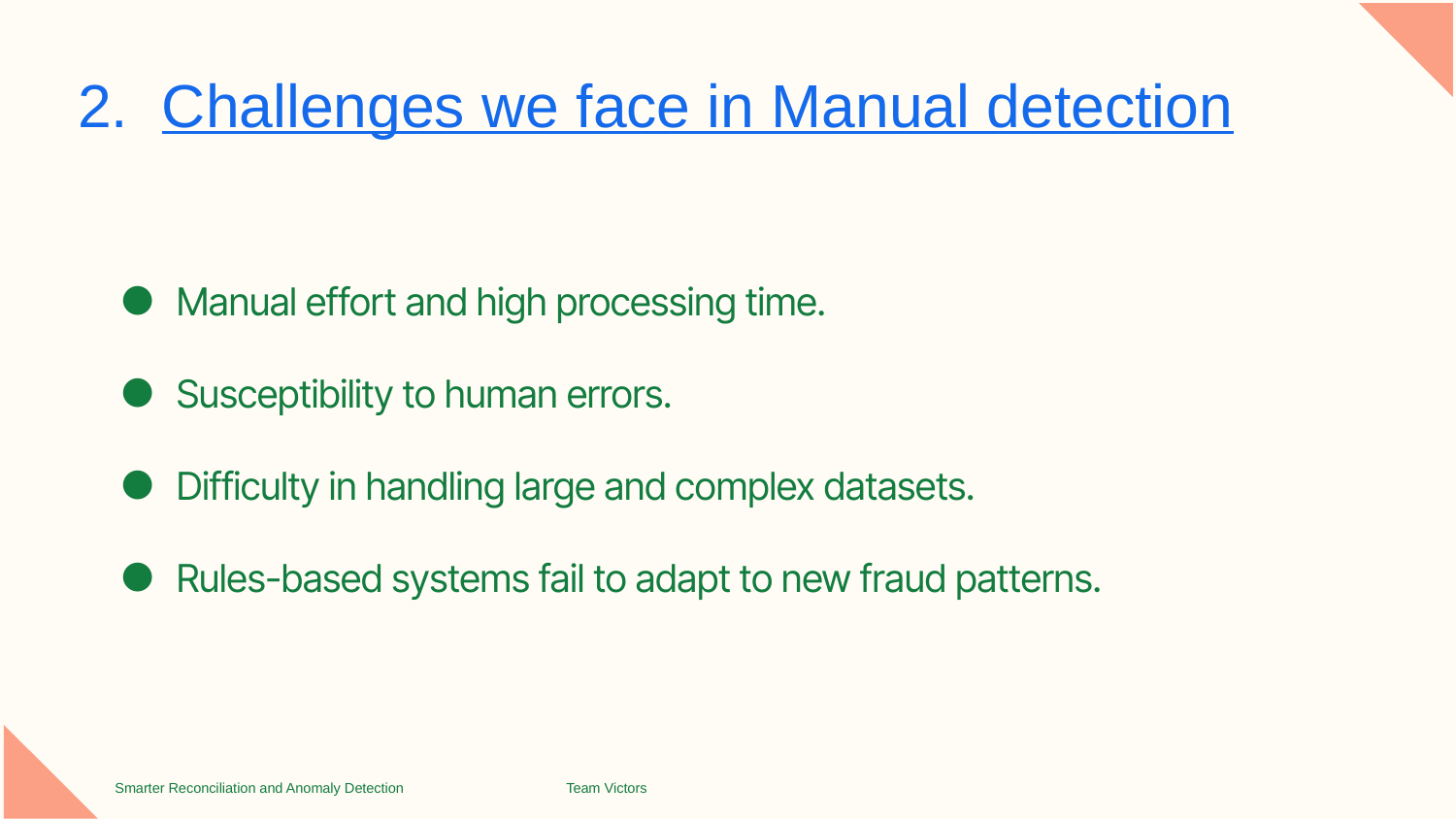

2.  Challenges we face in Manual detection
Manual effort and high processing time.
Susceptibility to human errors.
Difficulty in handling large and complex datasets.
Rules-based systems fail to adapt to new fraud patterns.

Smarter Reconciliation and Anomaly Detection
Team Victors